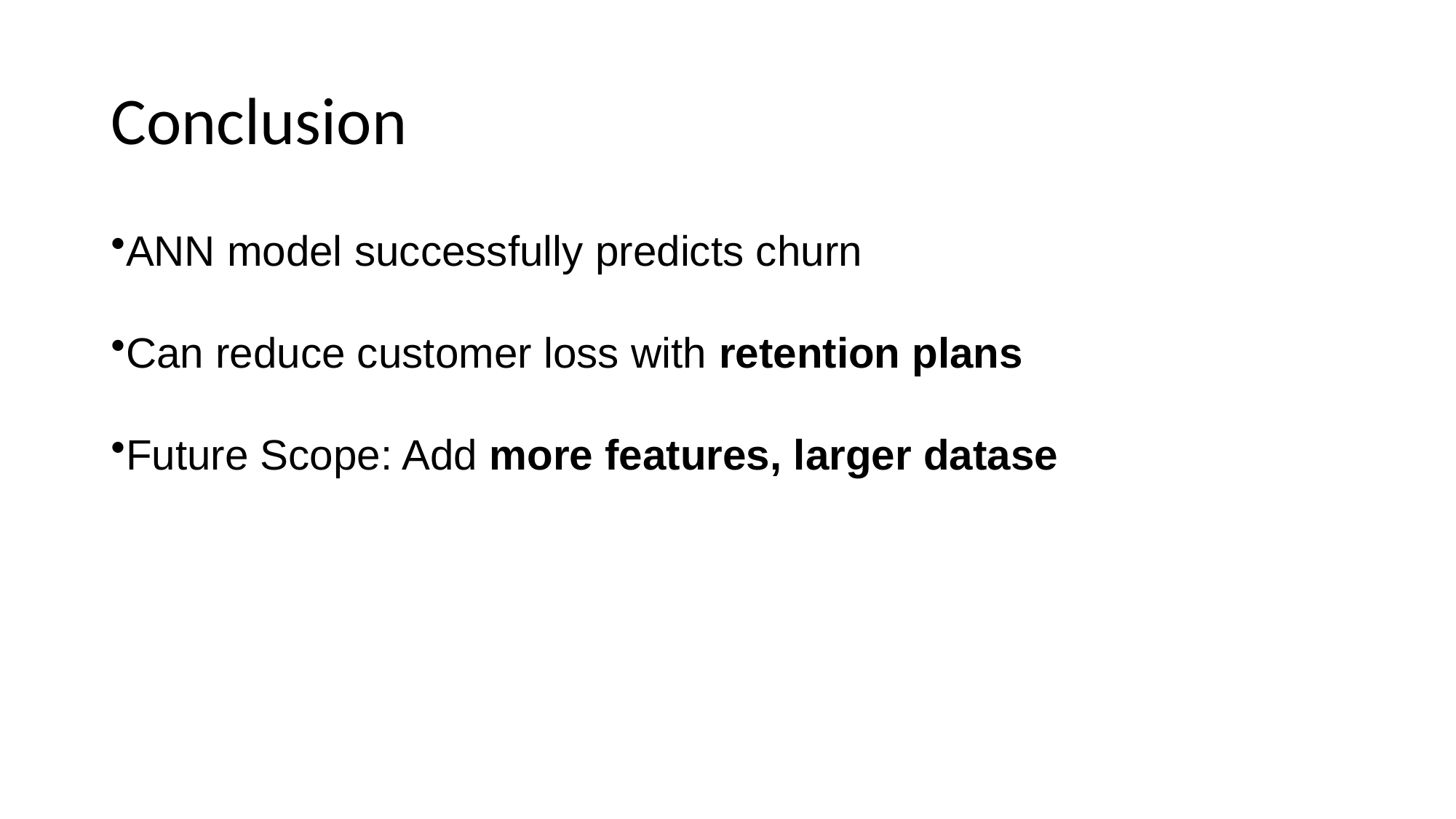

# Conclusion
ANN model successfully predicts churn

Can reduce customer loss with retention plans

Future Scope: Add more features, larger datase